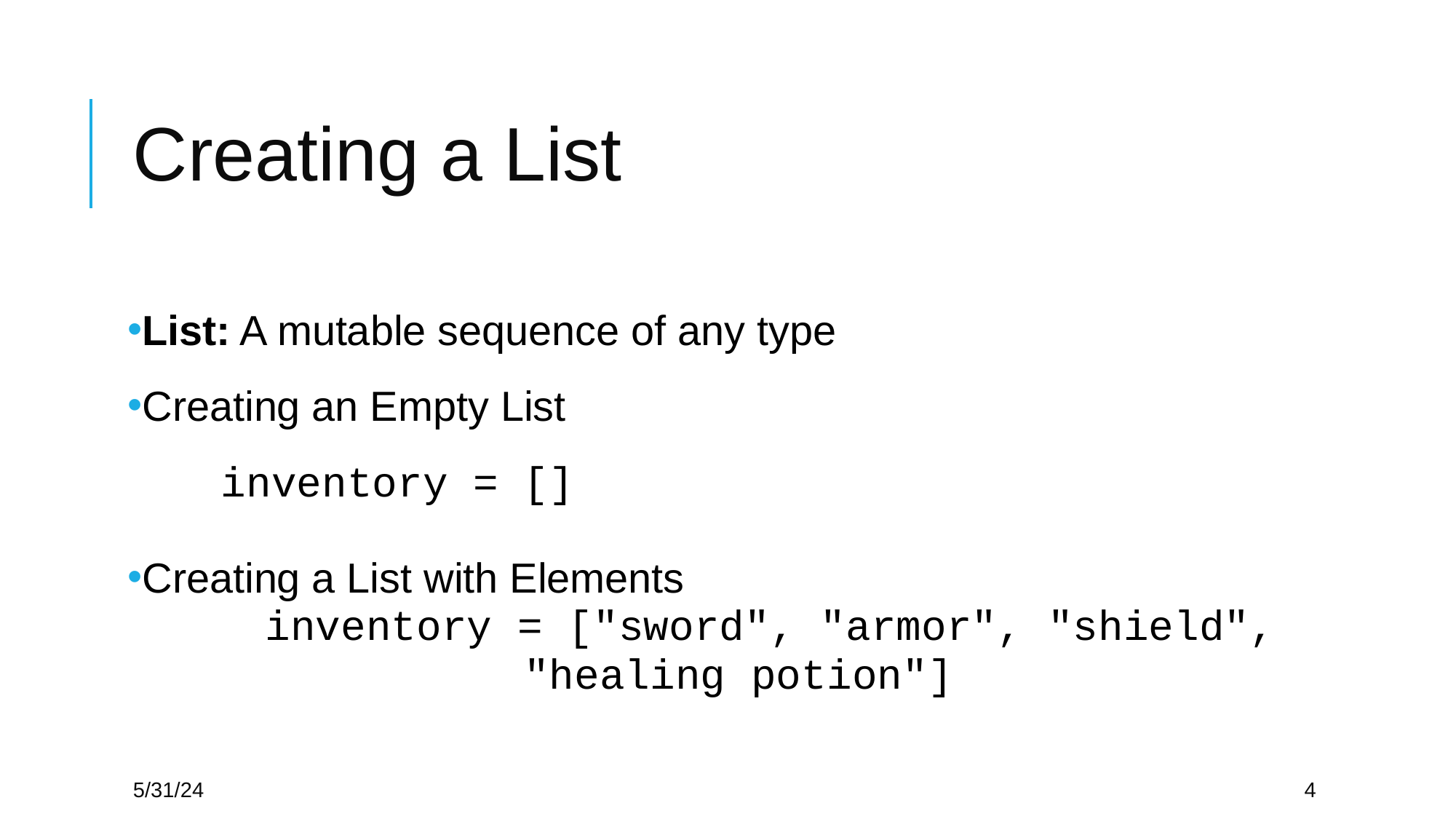

# Creating a List
List: A mutable sequence of any type
Creating an Empty List
        inventory = []
Creating a List with Elements
      inventory = ["sword", "armor", "shield",
             "healing potion"]

5/31/24
4